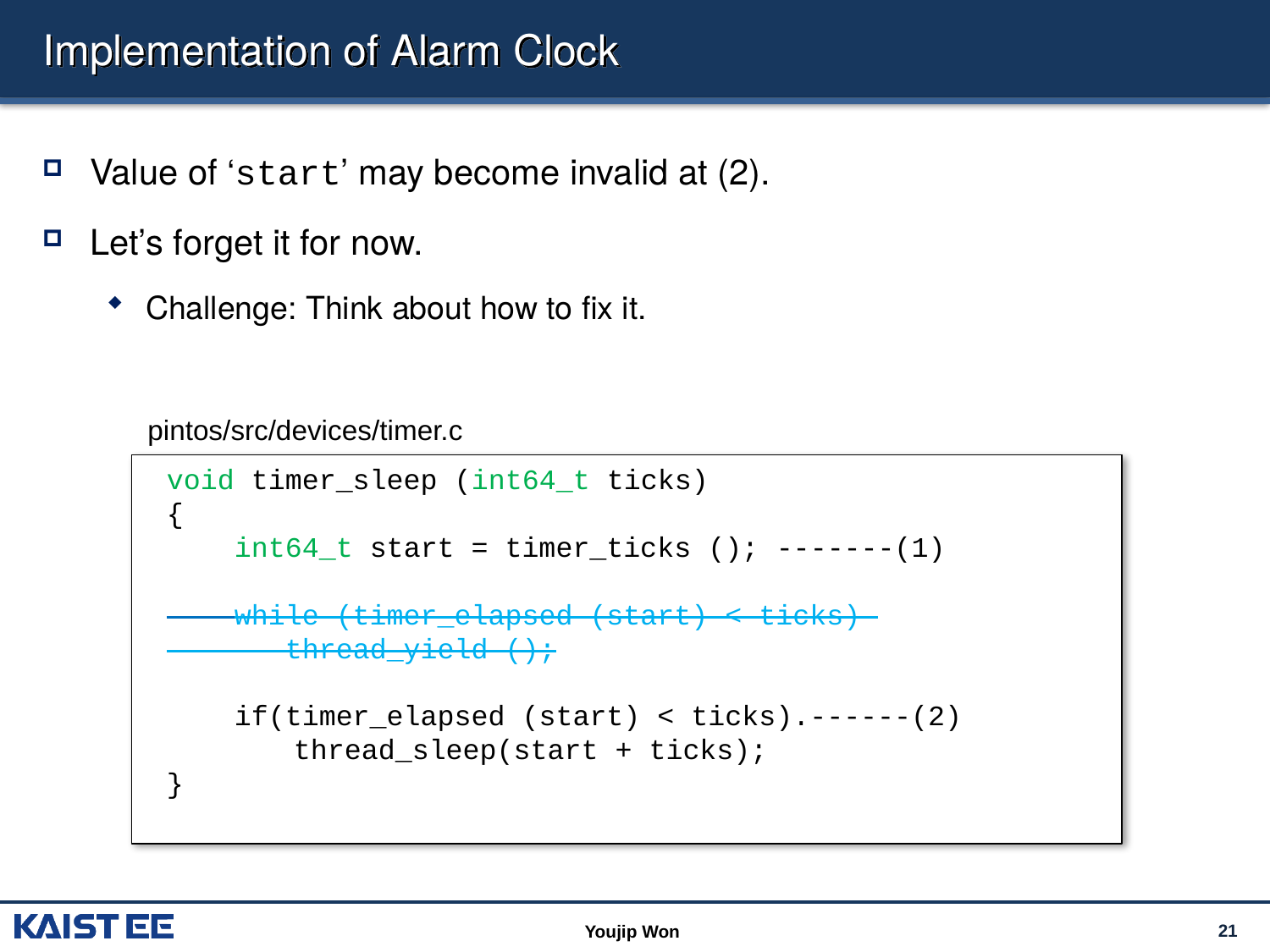

# Implementation of Alarm Clock
Value of ‘start’ may become invalid at (2).
Let’s forget it for now.
Challenge: Think about how to fix it.
pintos/src/devices/timer.c
void timer_sleep (int64_t ticks)
{
    int64_t start = timer_ticks (); -------(1)

    while (timer_elapsed (start) < ticks)
       thread_yield ();

    if(timer_elapsed (start) < ticks).------(2)
	thread_sleep(start + ticks);
}
Youjip Won
21